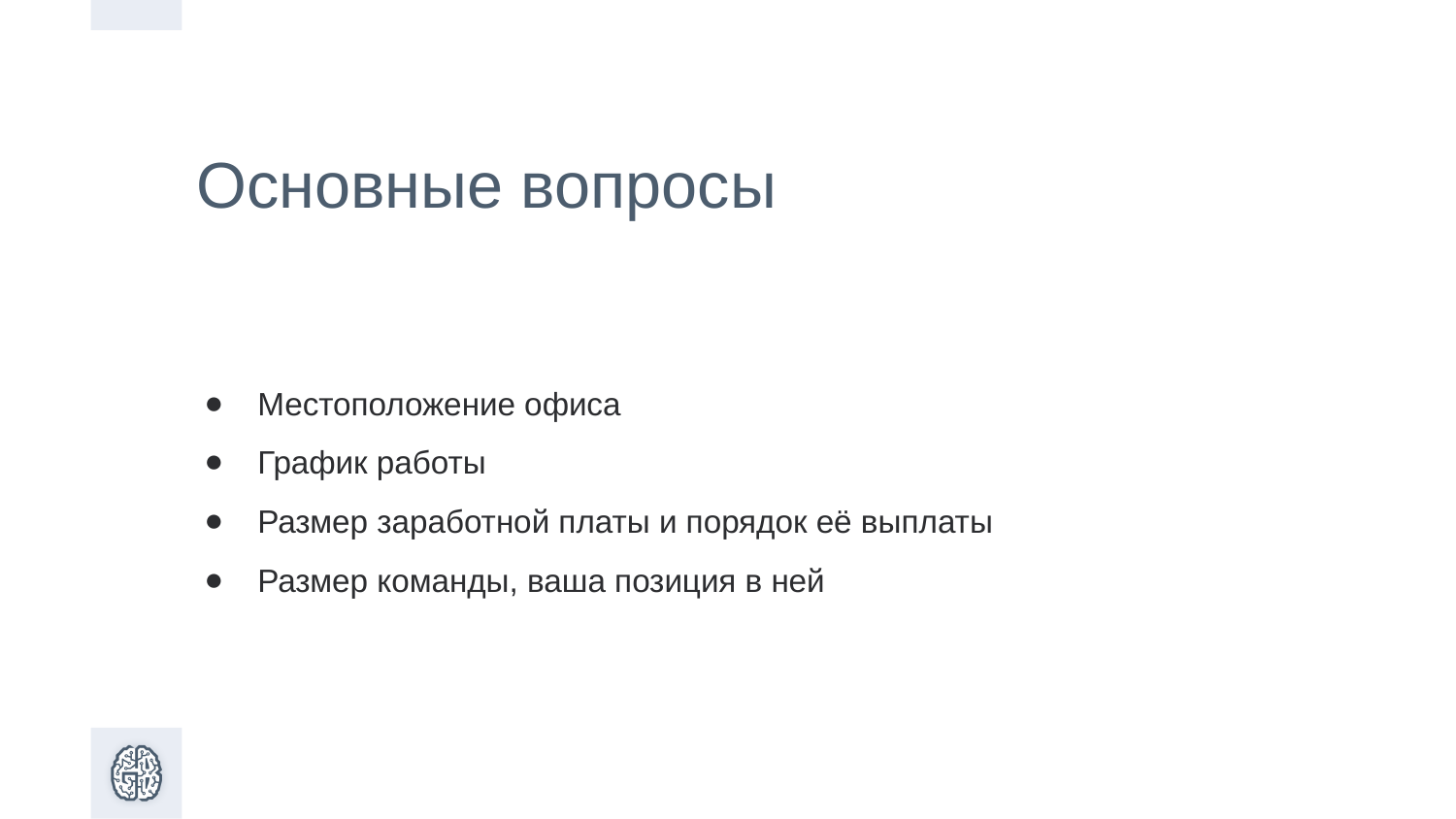

Основные вопросы
Местоположение офиса
График работы
Размер заработной платы и порядок её выплаты
Размер команды, ваша позиция в ней